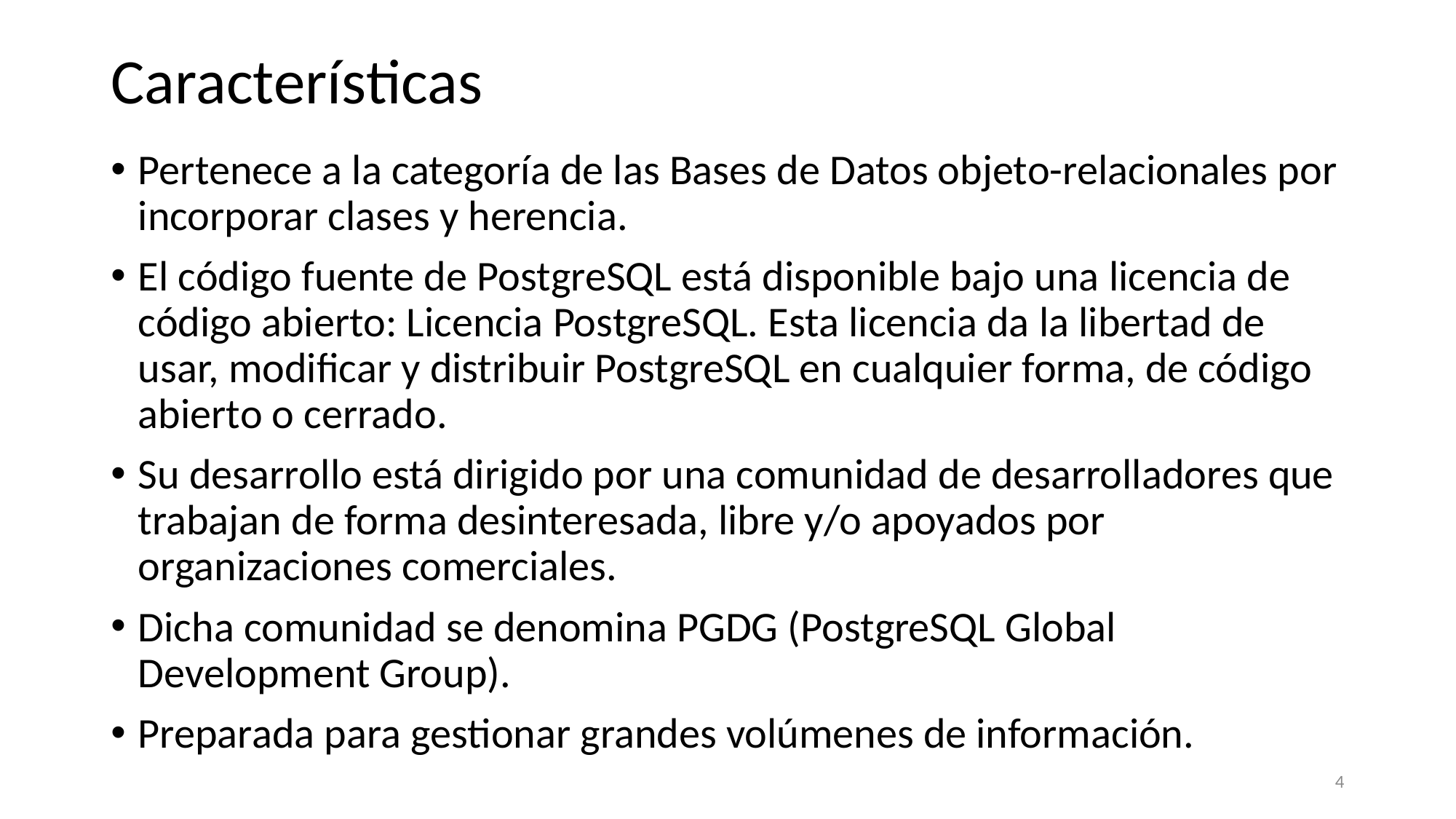

# Características
Pertenece a la categoría de las Bases de Datos objeto-relacionales por incorporar clases y herencia.
El código fuente de PostgreSQL está disponible bajo una licencia de código abierto: Licencia PostgreSQL. Esta licencia da la libertad de usar, modificar y distribuir PostgreSQL en cualquier forma, de código abierto o cerrado.
Su desarrollo está dirigido por una comunidad de desarrolladores que trabajan de forma desinteresada, libre y/o apoyados por organizaciones comerciales.
Dicha comunidad se denomina PGDG (PostgreSQL Global Development Group).
Preparada para gestionar grandes volúmenes de información.
4